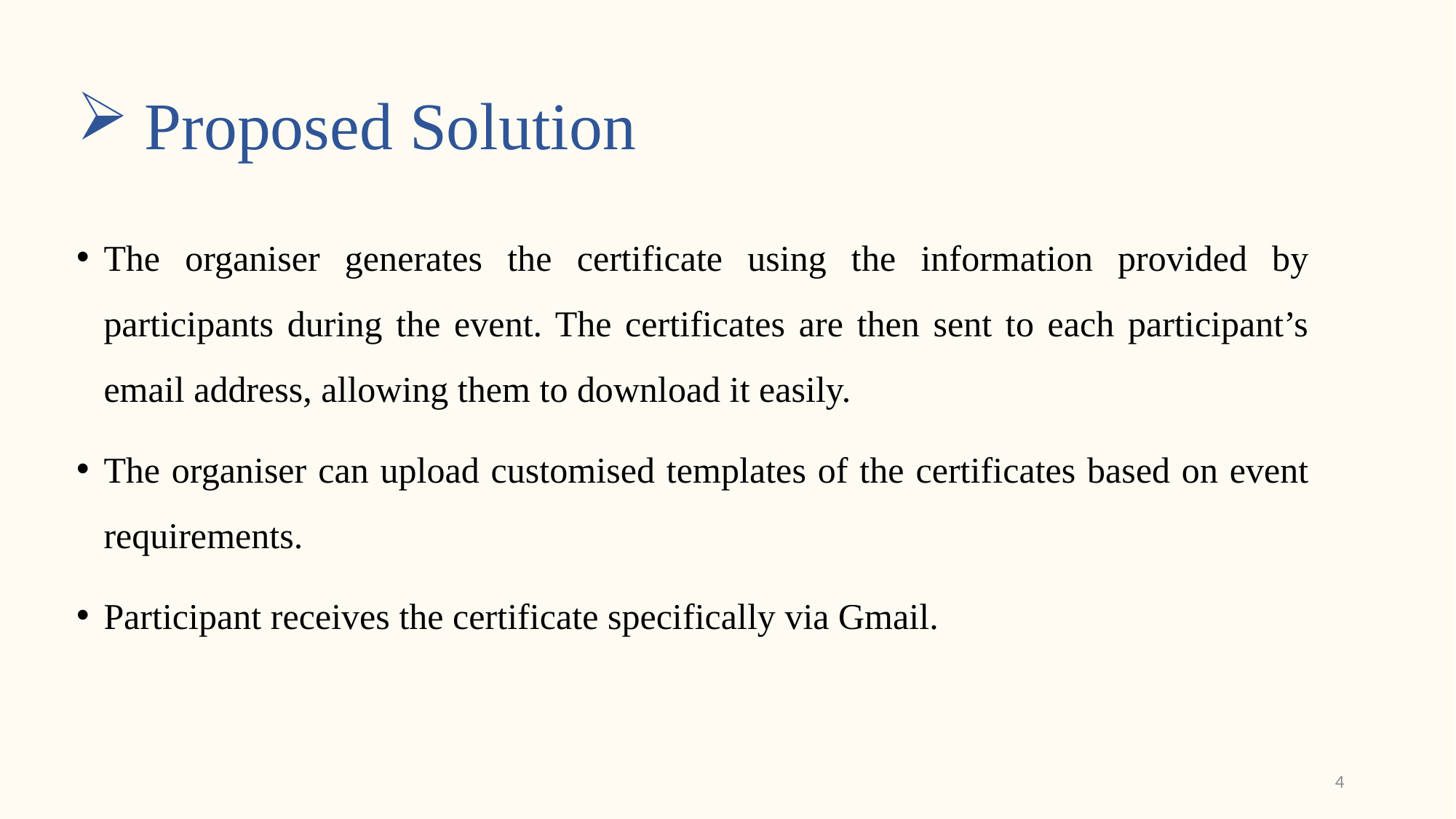

# Proposed Solution
The organiser generates the certificate using the information provided by participants during the event. The certificates are then sent to each participant’s email address, allowing them to download it easily.
The organiser can upload customised templates of the certificates based on event requirements.
Participant receives the certificate specifically via Gmail.
4